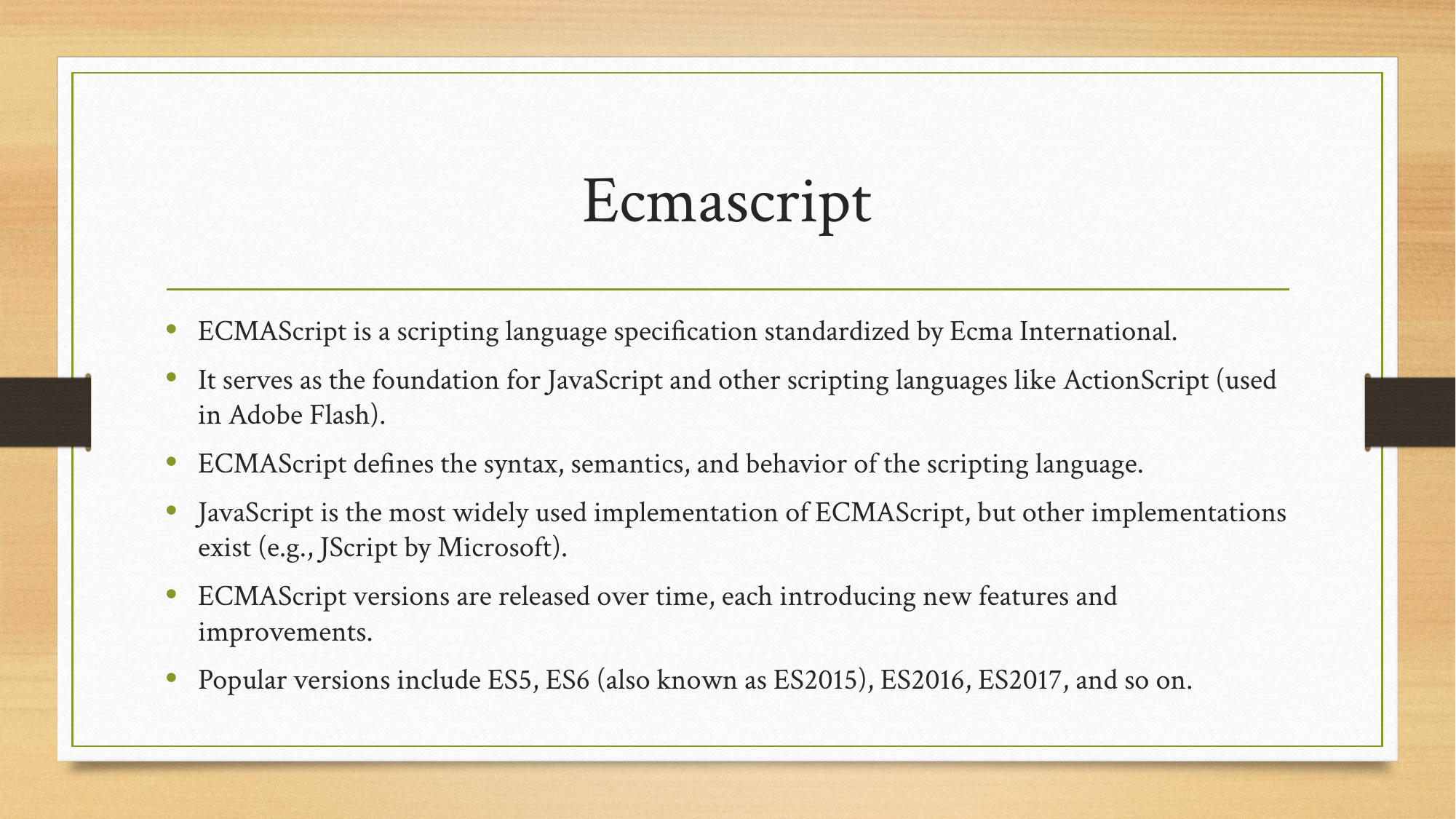

# Ecmascript
ECMAScript is a scripting language specification standardized by Ecma International.
It serves as the foundation for JavaScript and other scripting languages like ActionScript (used in Adobe Flash).
ECMAScript defines the syntax, semantics, and behavior of the scripting language.
JavaScript is the most widely used implementation of ECMAScript, but other implementations exist (e.g., JScript by Microsoft).
ECMAScript versions are released over time, each introducing new features and improvements.
Popular versions include ES5, ES6 (also known as ES2015), ES2016, ES2017, and so on.